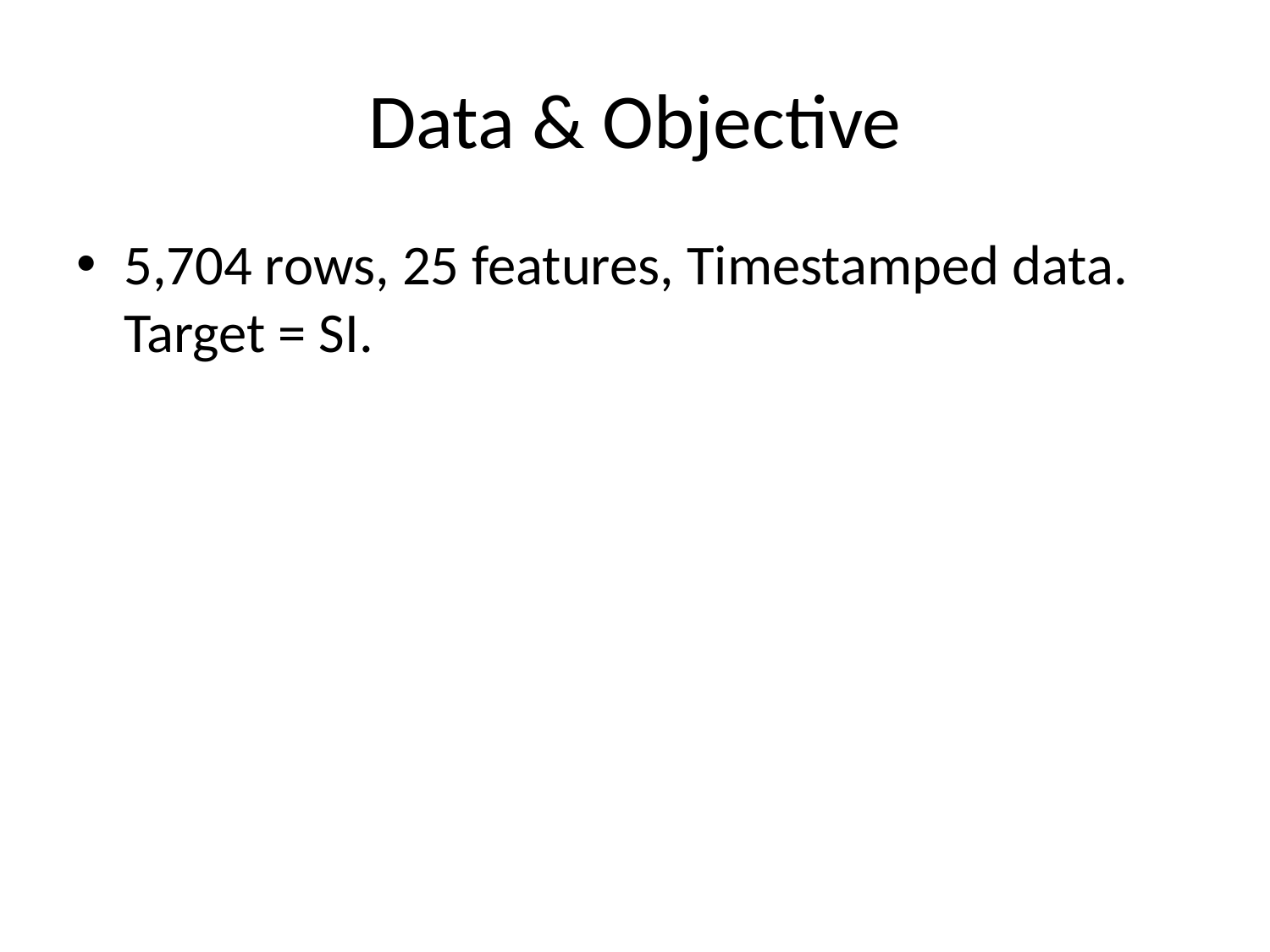

# Data & Objective
5,704 rows, 25 features, Timestamped data. Target = SI.